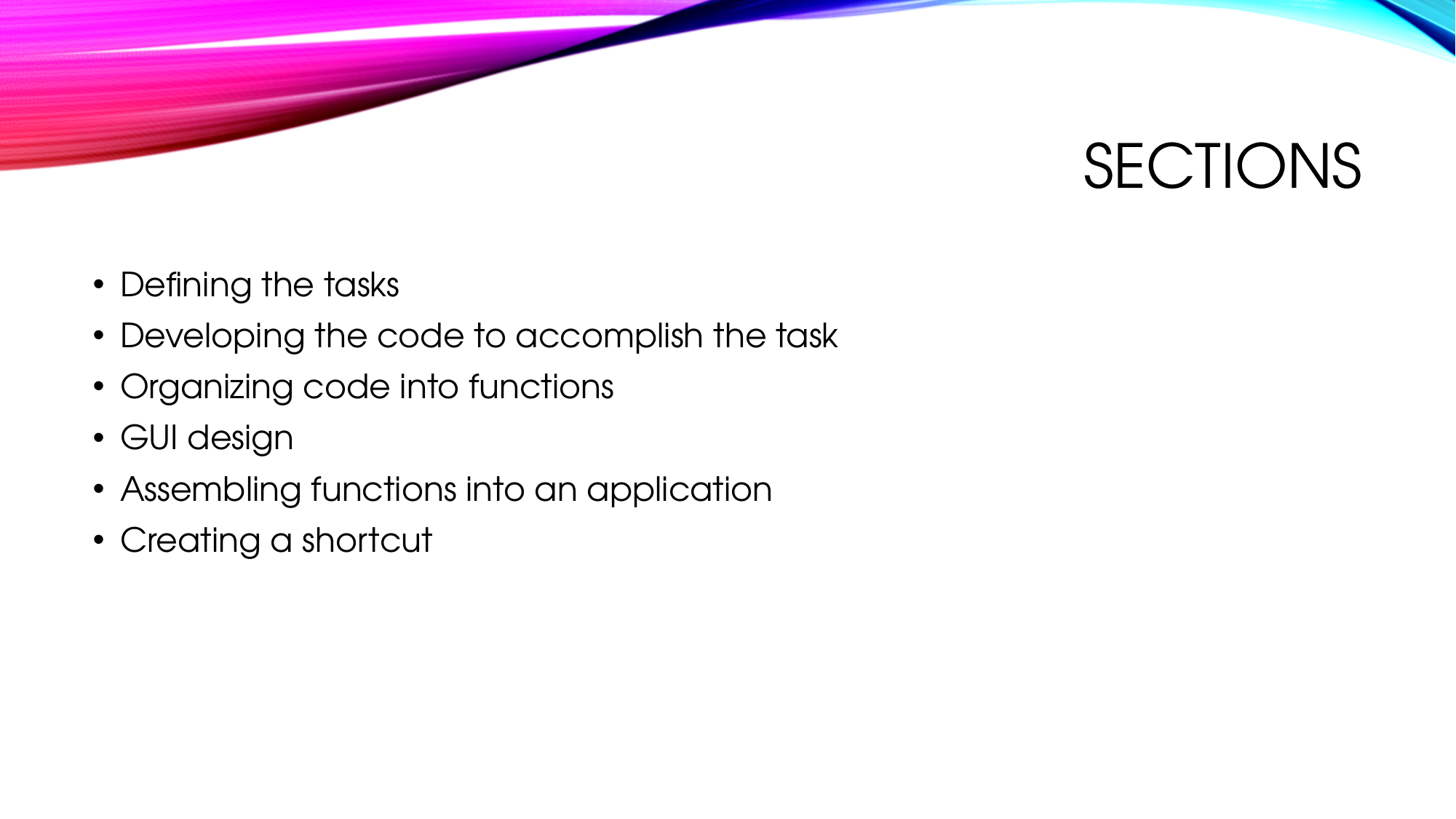

# Sections
Defining the tasks
Developing the code to accomplish the task
Organizing code into functions
GUI design
Assembling functions into an application
Creating a shortcut